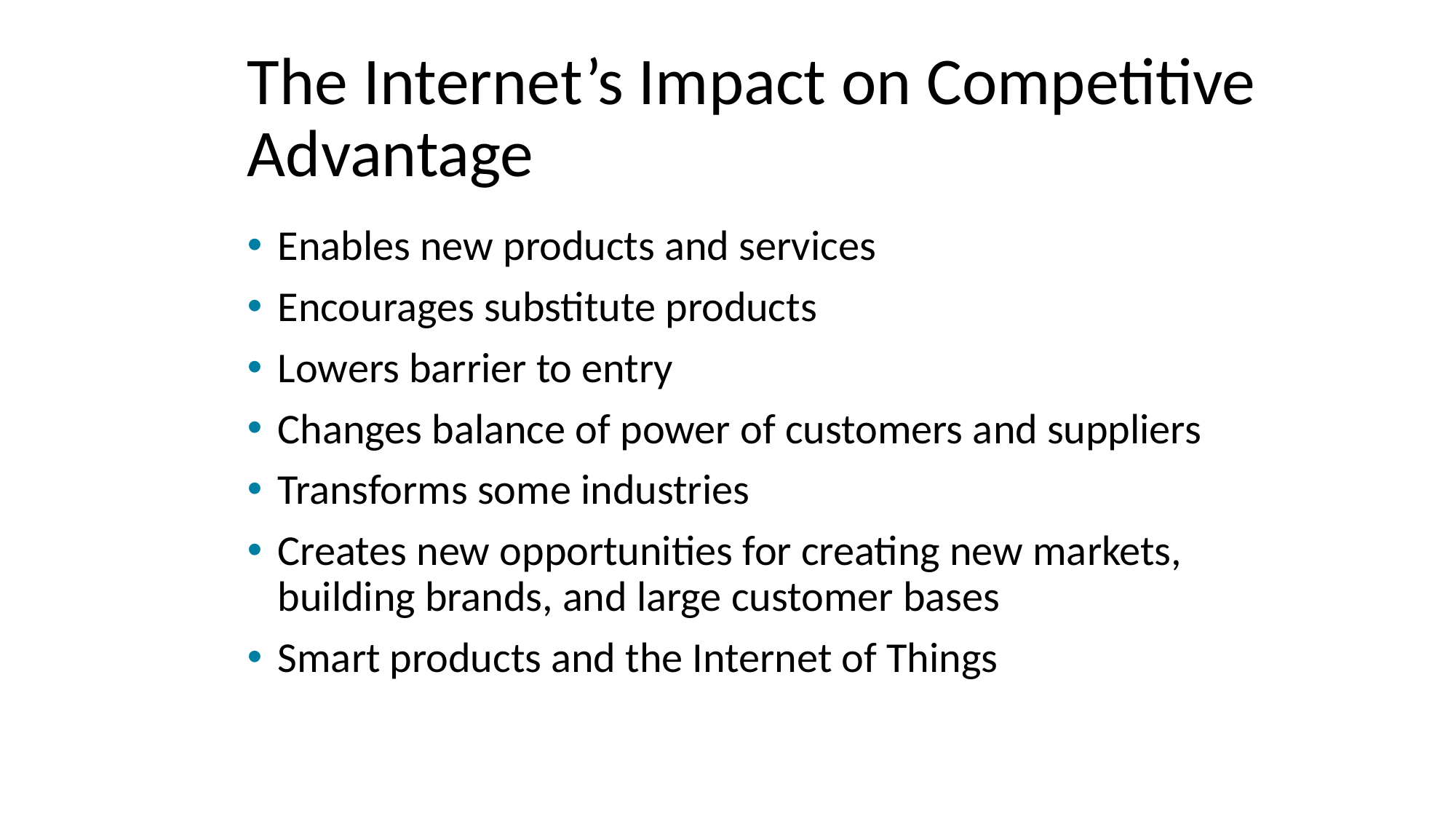

# The Internet’s Impact on Competitive Advantage
Enables new products and services
Encourages substitute products
Lowers barrier to entry
Changes balance of power of customers and suppliers
Transforms some industries
Creates new opportunities for creating new markets, building brands, and large customer bases
Smart products and the Internet of Things